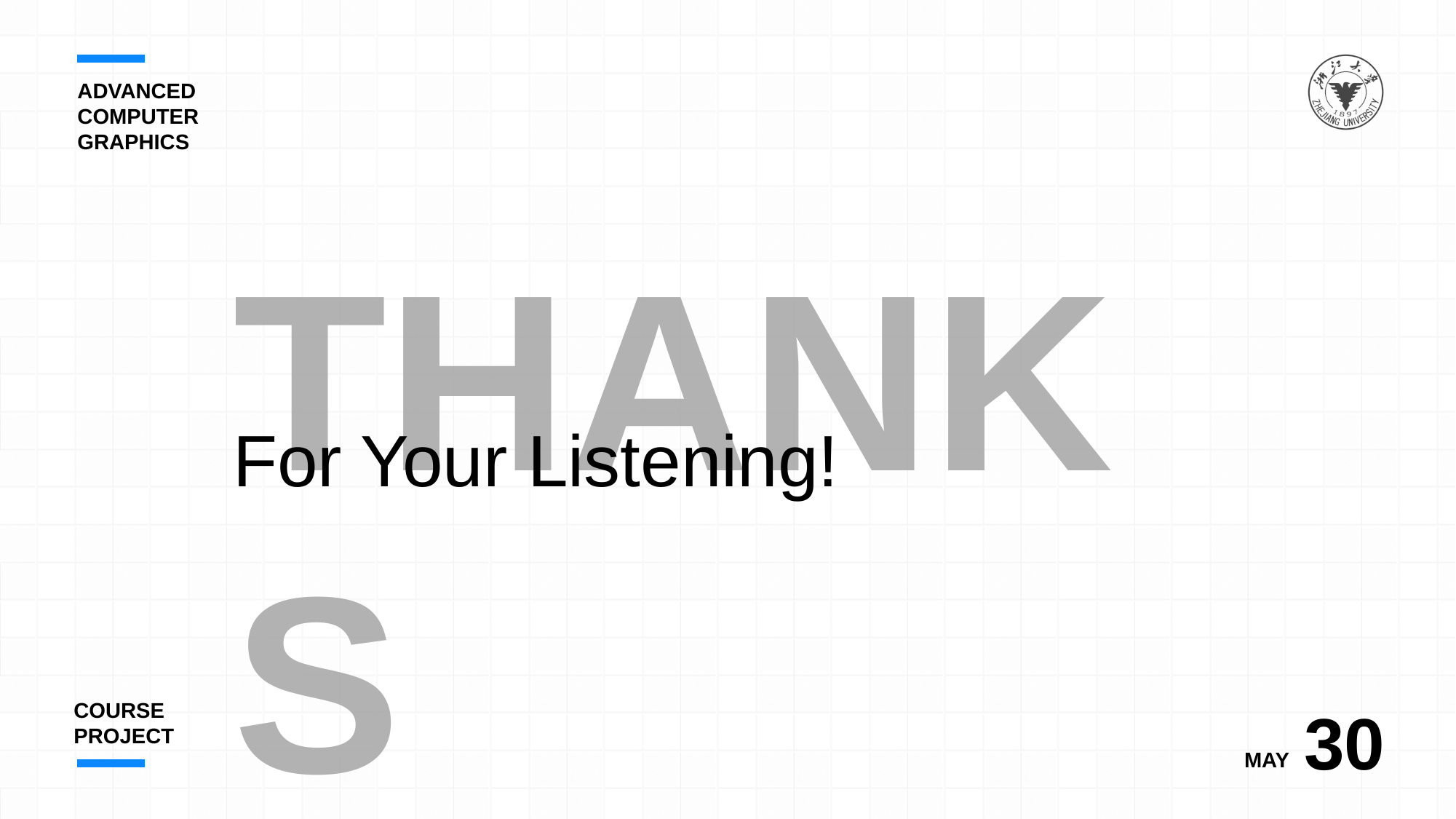

ADVANCED
COMPUTER
GRAPHICS
THANKS
For Your Listening!
COURSE
PROJECT
30
MAY